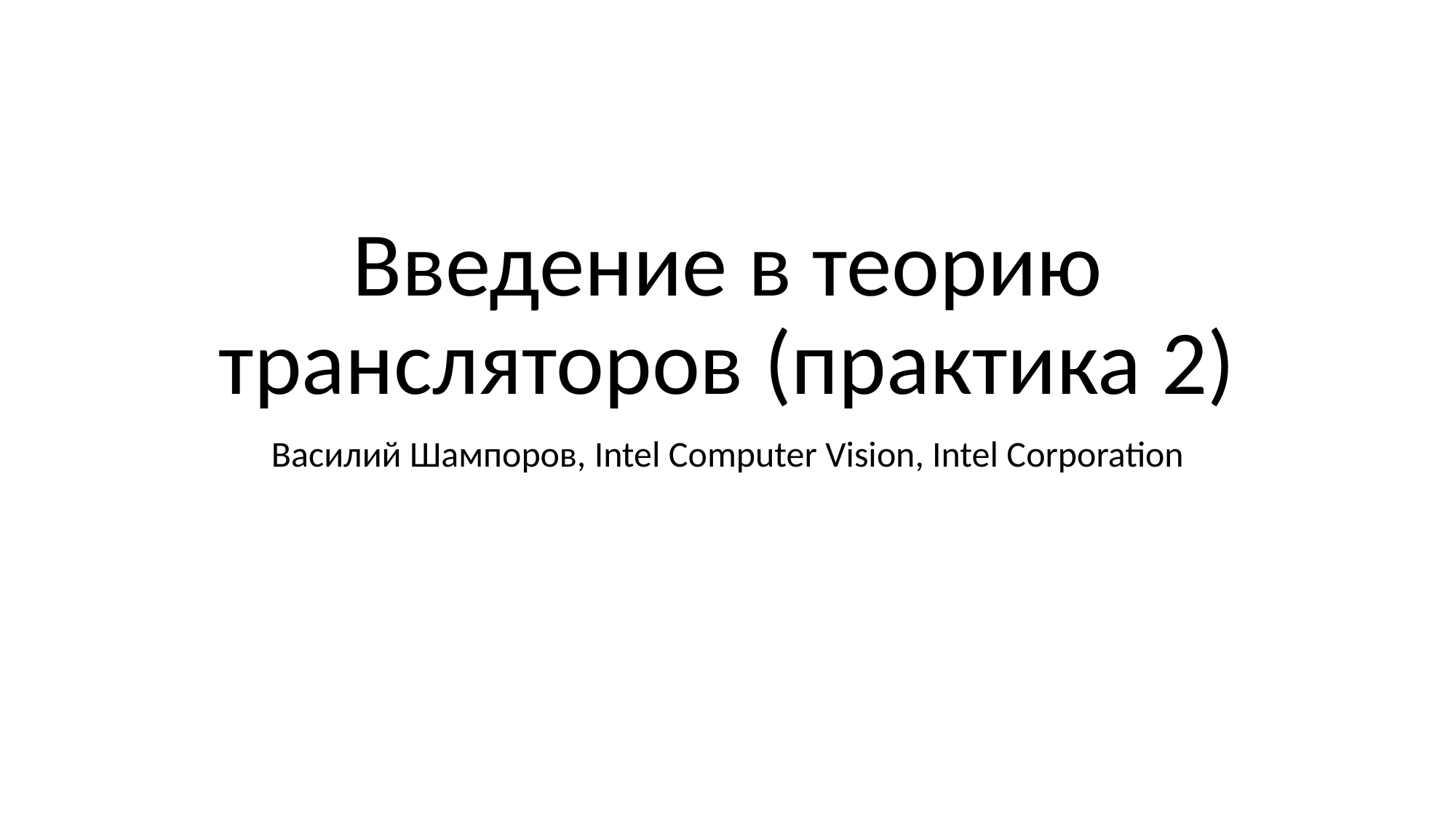

# Введение в теорию трансляторов (практика 2)
Василий Шампоров, Intel Computer Vision, Intel Corporation